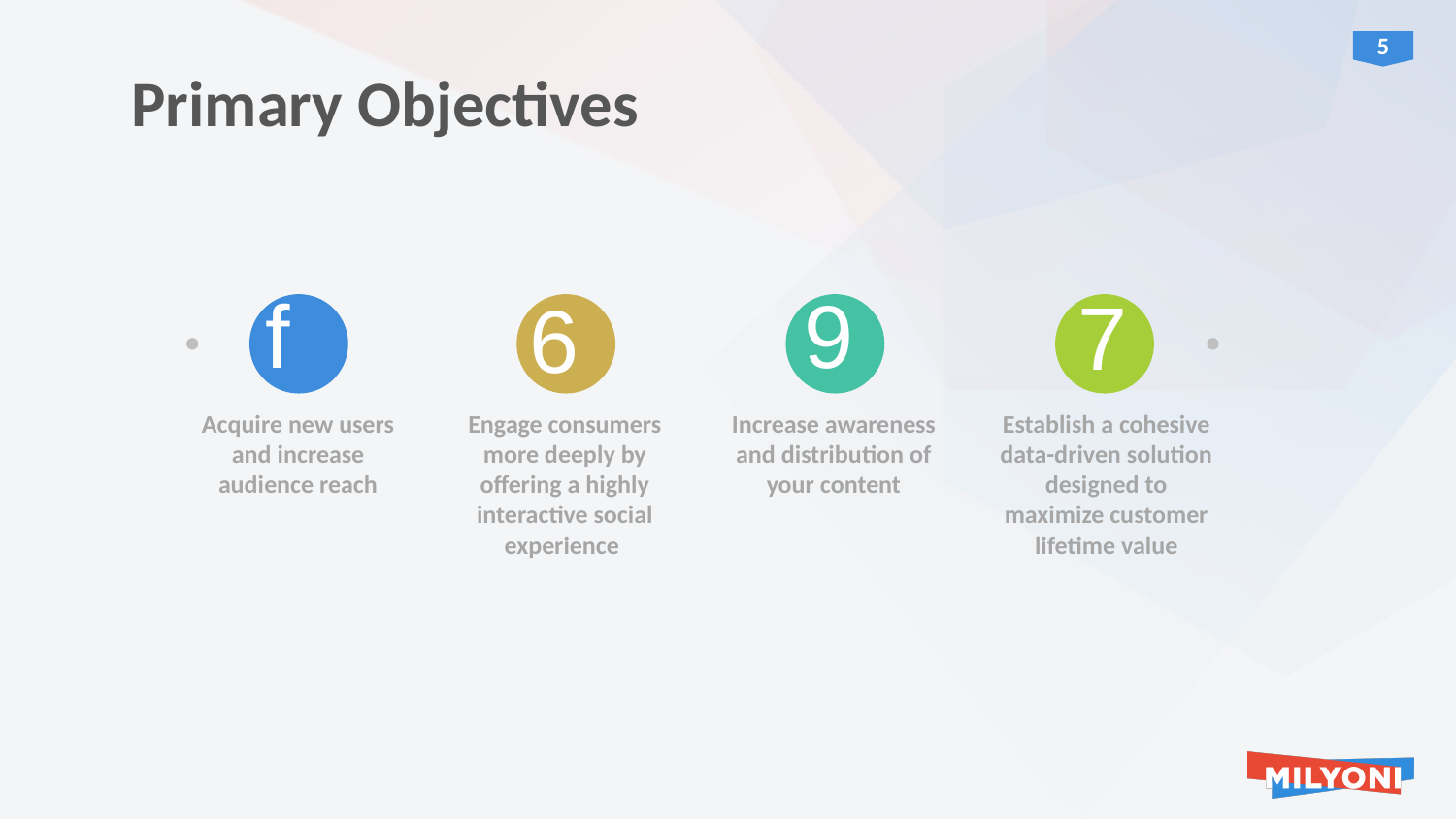

# Primary Objectives
f
9
7

Establish a cohesive data-driven solution designed to maximize customer lifetime value
6

Acquire new users and increase audience reach

Increase awareness and distribution of your content

Engage consumers more deeply by offering a highly interactive social experience